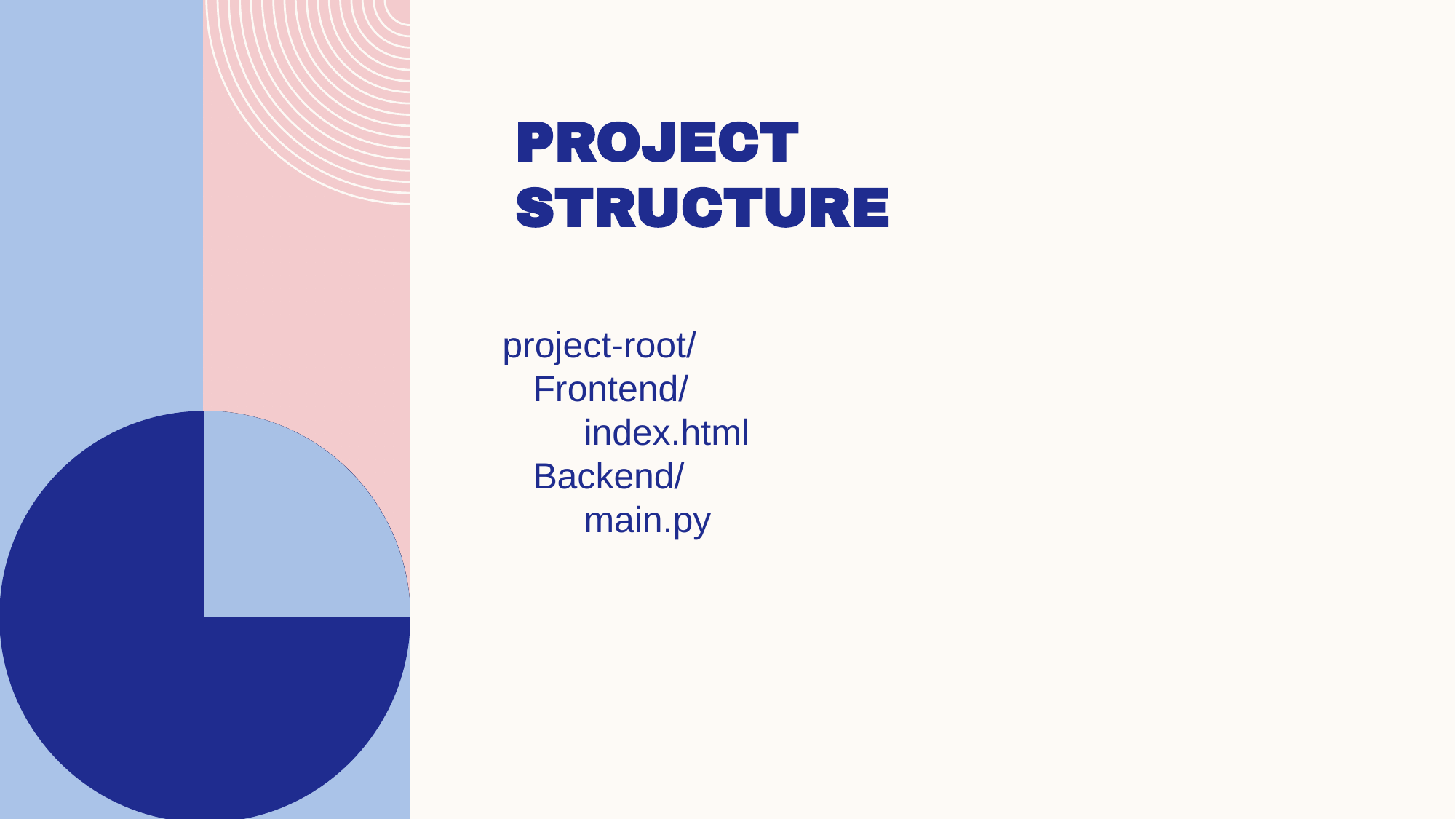

# Project Structure

project-root/
   Frontend/
        index.html
   Backend/
        main.py